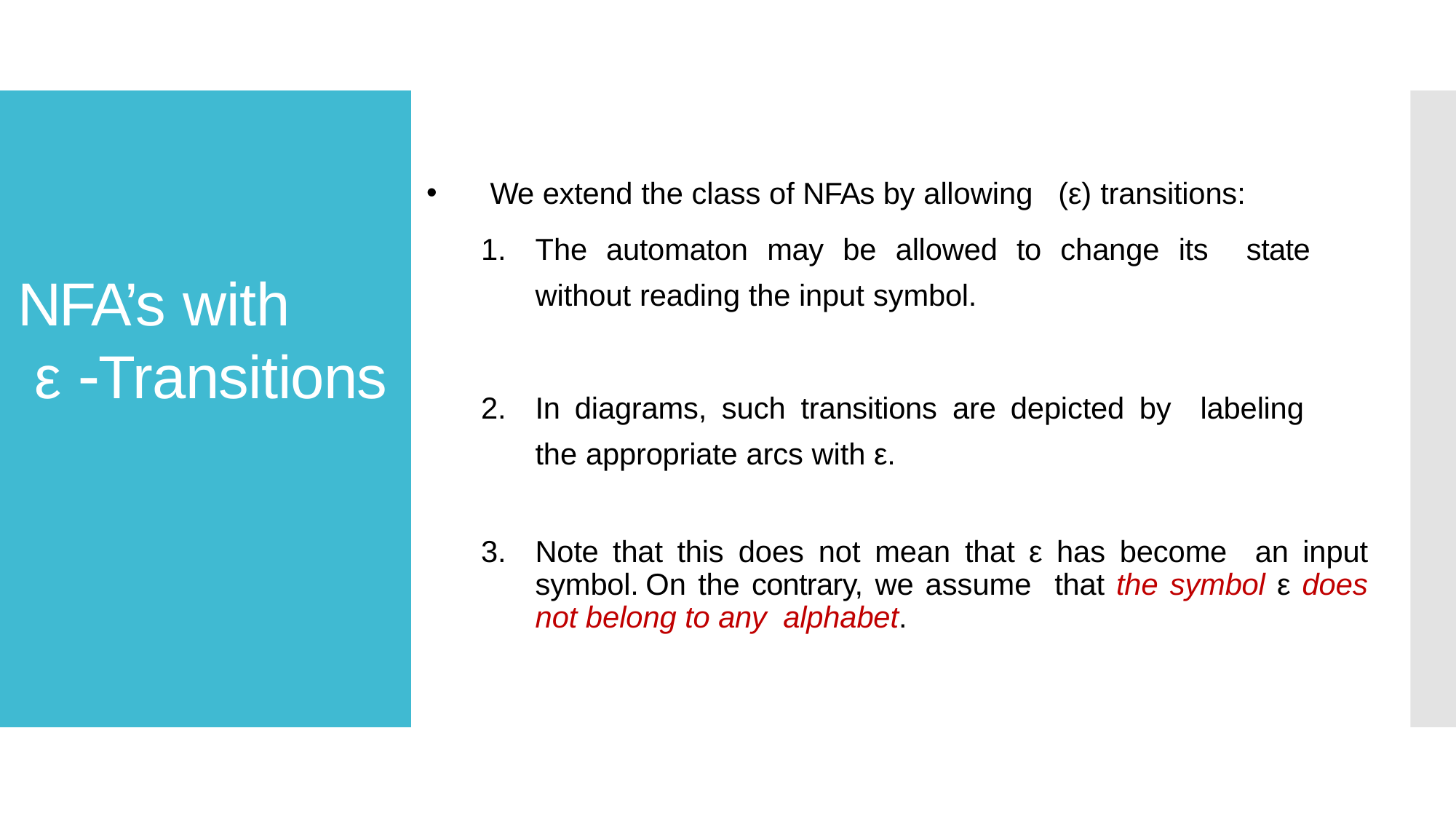

We extend the class of NFAs by allowing   (ε) transitions:
The automaton may be allowed to change its  state without reading the input symbol.

In diagrams, such transitions are depicted by  labeling the appropriate arcs with ε.

Note that this does not mean that ε has become  an input symbol.	On the contrary, we assume  that the symbol ε does not belong to any  alphabet.
# NFA’s with ε −Transitions